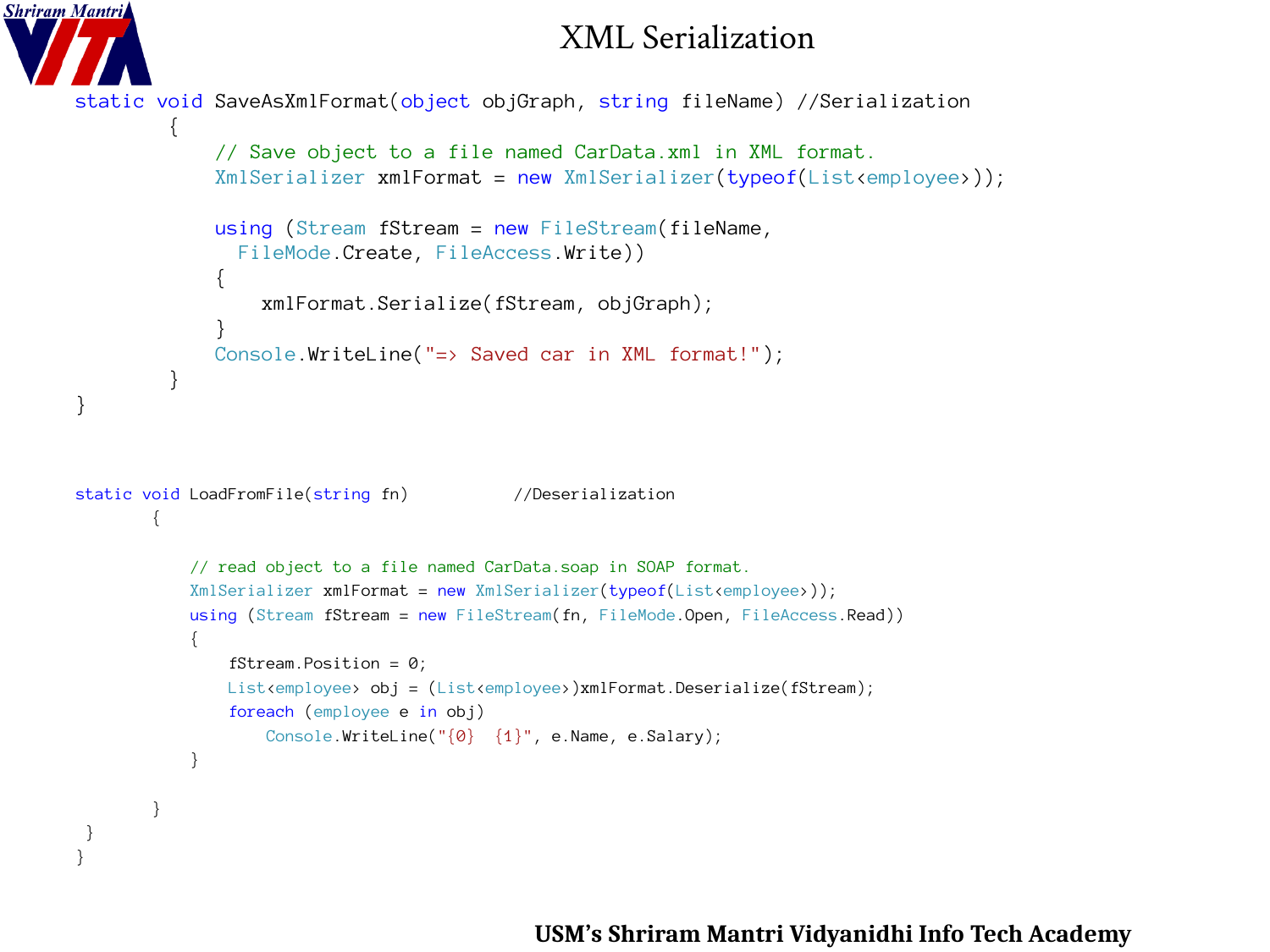

# XML Serialization

static void SaveAsXmlFormat(object objGraph, string fileName) //Serialization
        {
            // Save object to a file named CarData.xml in XML format.
            XmlSerializer xmlFormat = new XmlSerializer(typeof(List<employee>));

            using (Stream fStream = new FileStream(fileName,
              FileMode.Create, FileAccess.Write))
            {
                xmlFormat.Serialize(fStream, objGraph);
            }
            Console.WriteLine("=> Saved car in XML format!");
        }
}

static void LoadFromFile(string fn)           //Deserialization
        {

            // read object to a file named CarData.soap in SOAP format.
            XmlSerializer xmlFormat = new XmlSerializer(typeof(List<employee>));
            using (Stream fStream = new FileStream(fn, FileMode.Open, FileAccess.Read))
            {
                fStream.Position = 0;
                List<employee> obj = (List<employee>)xmlFormat.Deserialize(fStream);
                foreach (employee e in obj)
                    Console.WriteLine("{0}  {1}", e.Name, e.Salary);
            }

        }
 }
}